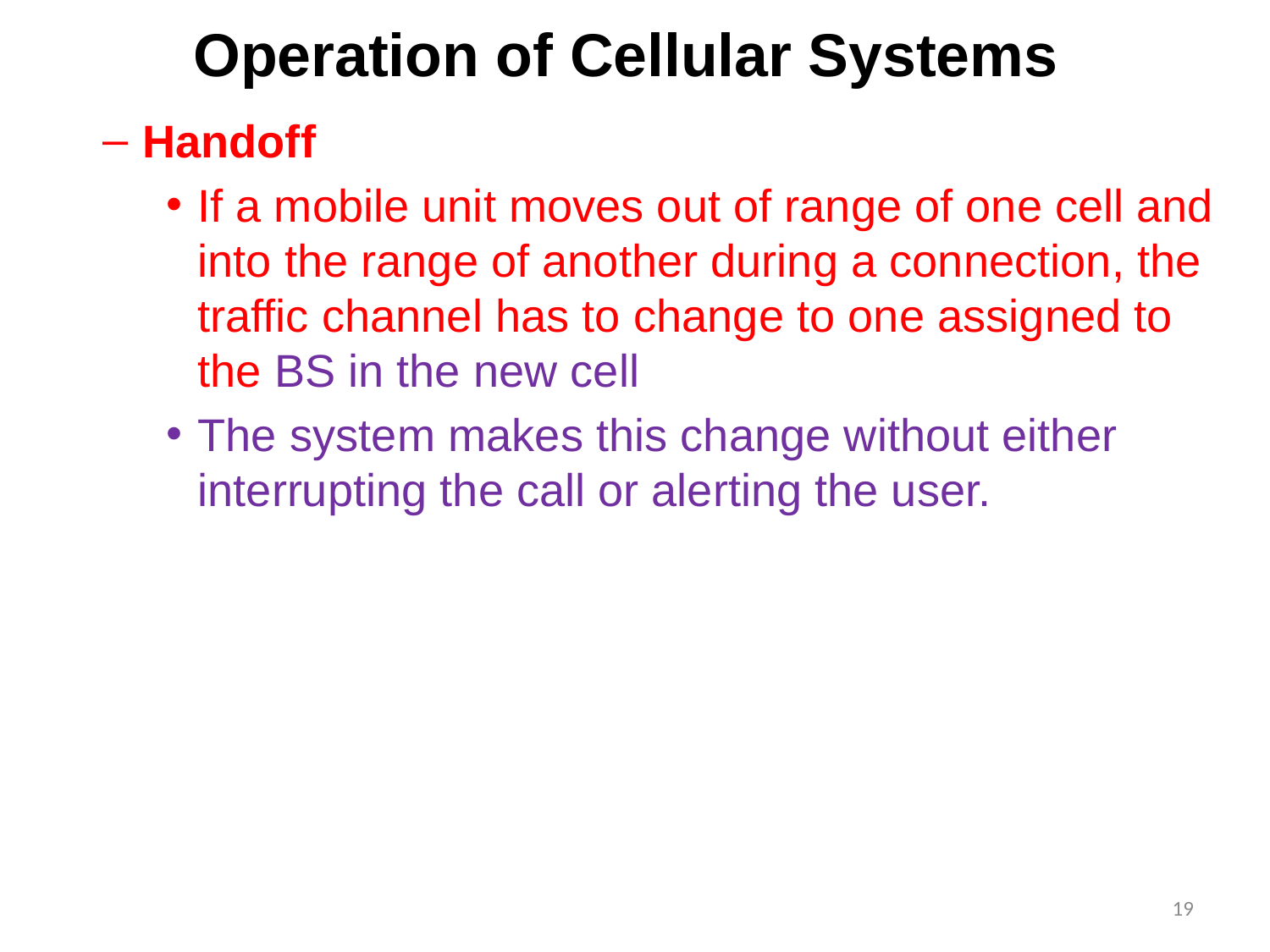

# Operation of Cellular Systems
Handoff
If a mobile unit moves out of range of one cell and into the range of another during a connection, the traffic channel has to change to one assigned to the BS in the new cell
The system makes this change without either interrupting the call or alerting the user.
19